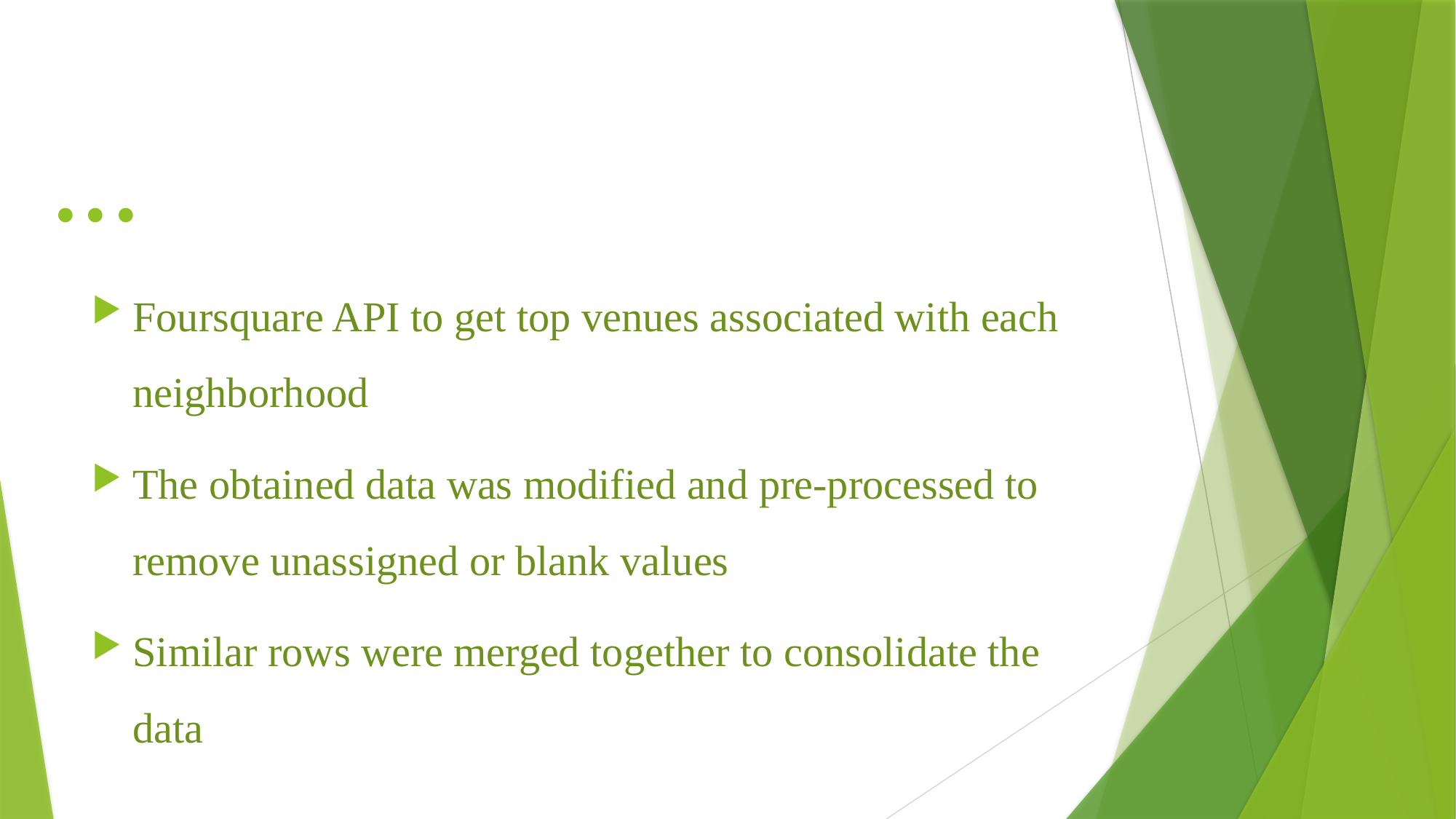

# ...
Foursquare API to get top venues associated with each neighborhood
The obtained data was modified and pre-processed to remove unassigned or blank values
Similar rows were merged together to consolidate the data